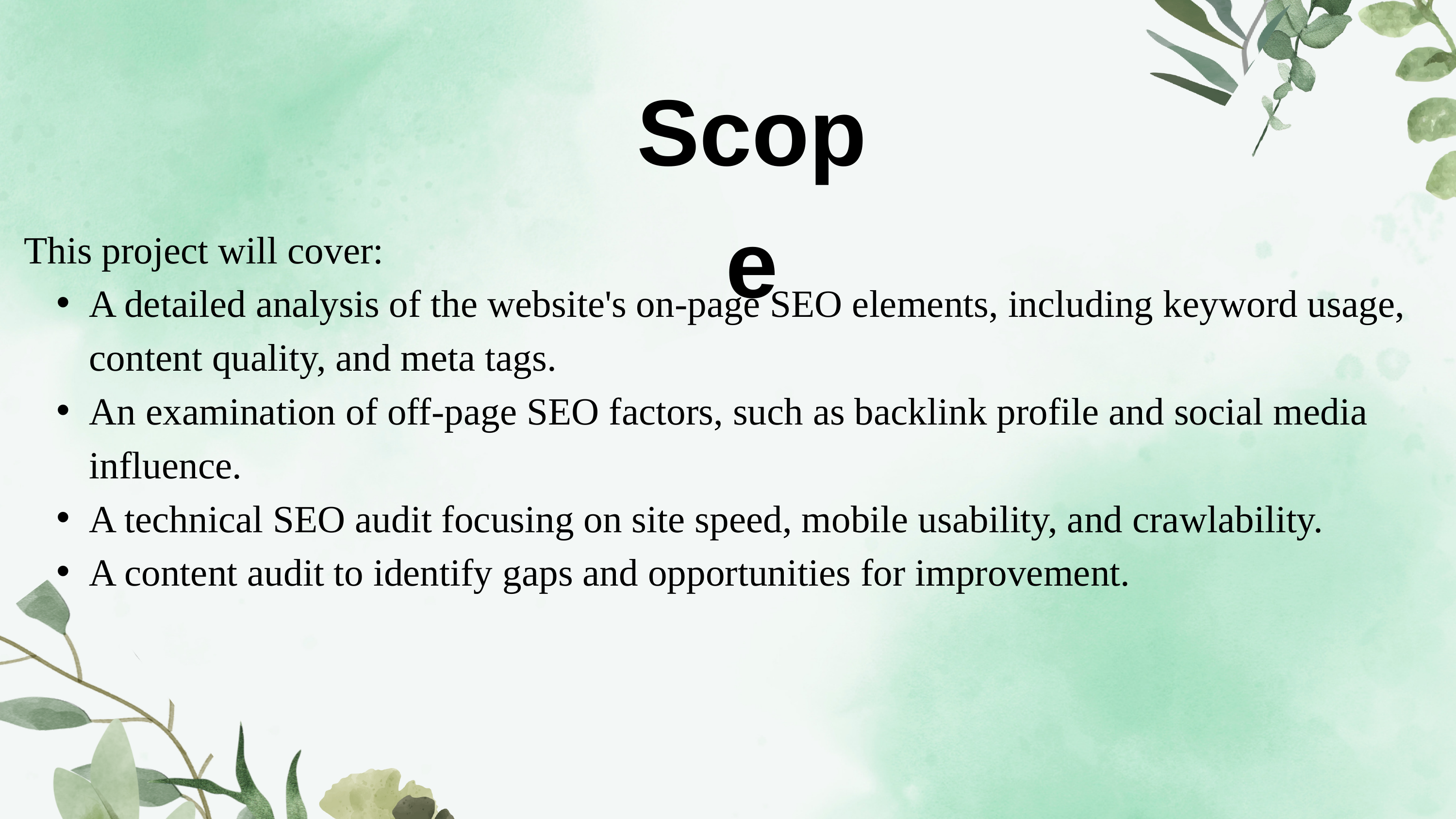

Scope
This project will cover:
A detailed analysis of the website's on-page SEO elements, including keyword usage, content quality, and meta tags.
An examination of off-page SEO factors, such as backlink profile and social media influence.
A technical SEO audit focusing on site speed, mobile usability, and crawlability.
A content audit to identify gaps and opportunities for improvement.